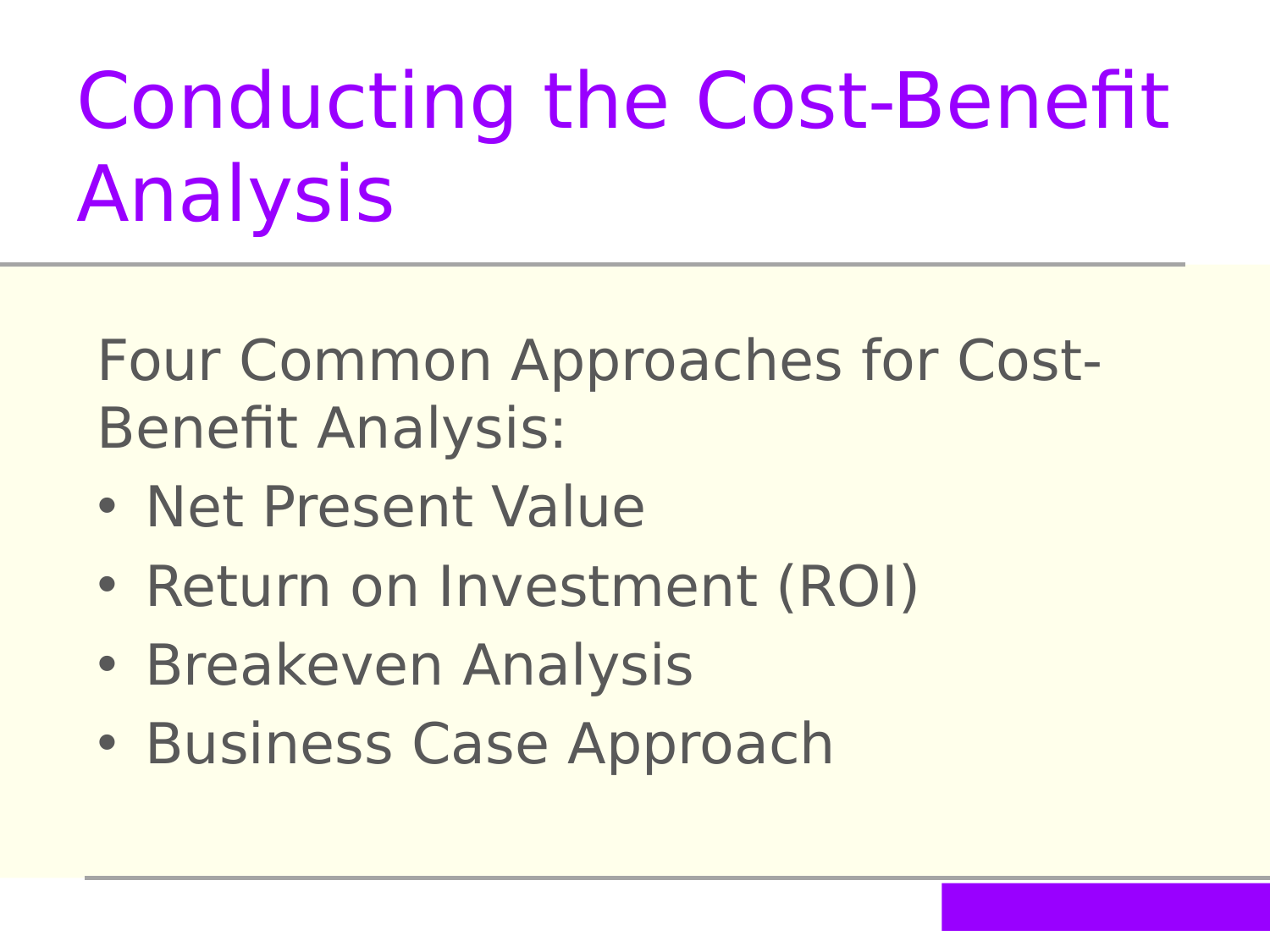

Conducting the Cost-Benefit Analysis
Four Common Approaches for Cost-Benefit Analysis:
Net Present Value
Return on Investment (ROI)
Breakeven Analysis
Business Case Approach